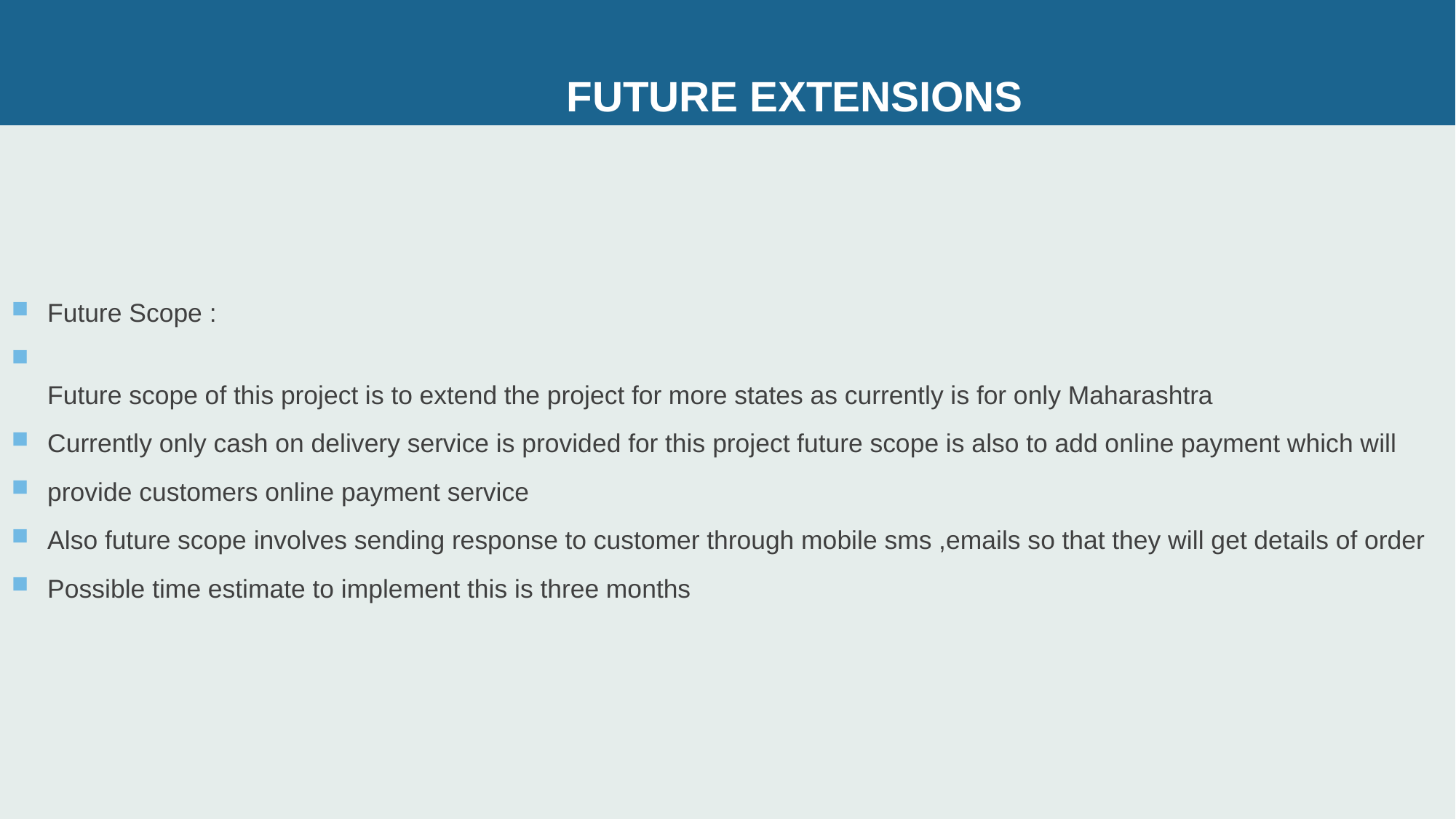

# Future extensions
Future Scope :
Future scope of this project is to extend the project for more states as currently is for only Maharashtra
Currently only cash on delivery service is provided for this project future scope is also to add online payment which will
provide customers online payment service
Also future scope involves sending response to customer through mobile sms ,emails so that they will get details of order
Possible time estimate to implement this is three months